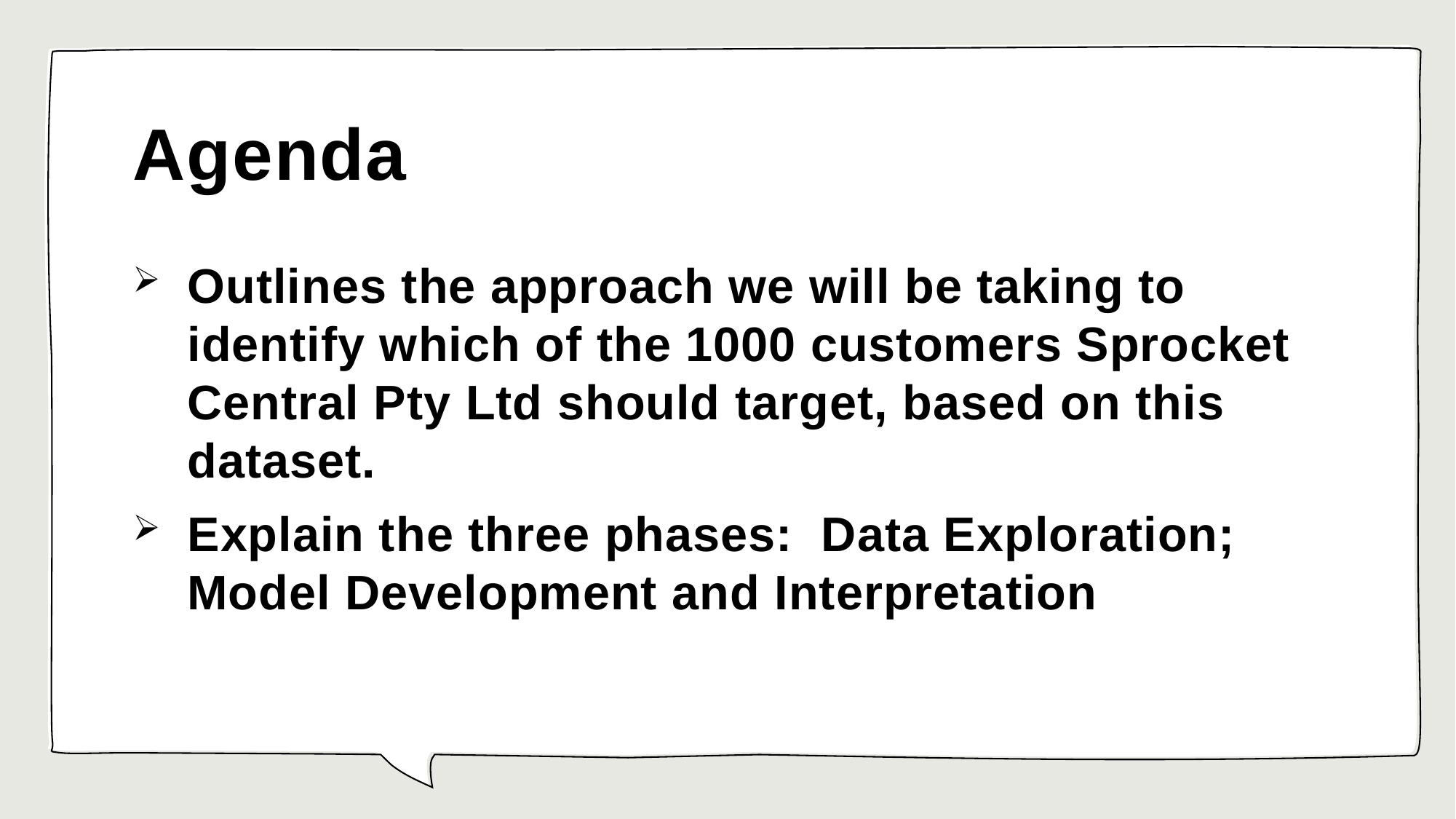

# Agenda
Outlines the approach we will be taking to identify which of the 1000 customers Sprocket Central Pty Ltd should target, based on this dataset.
Explain the three phases:  Data Exploration; Model Development and Interpretation